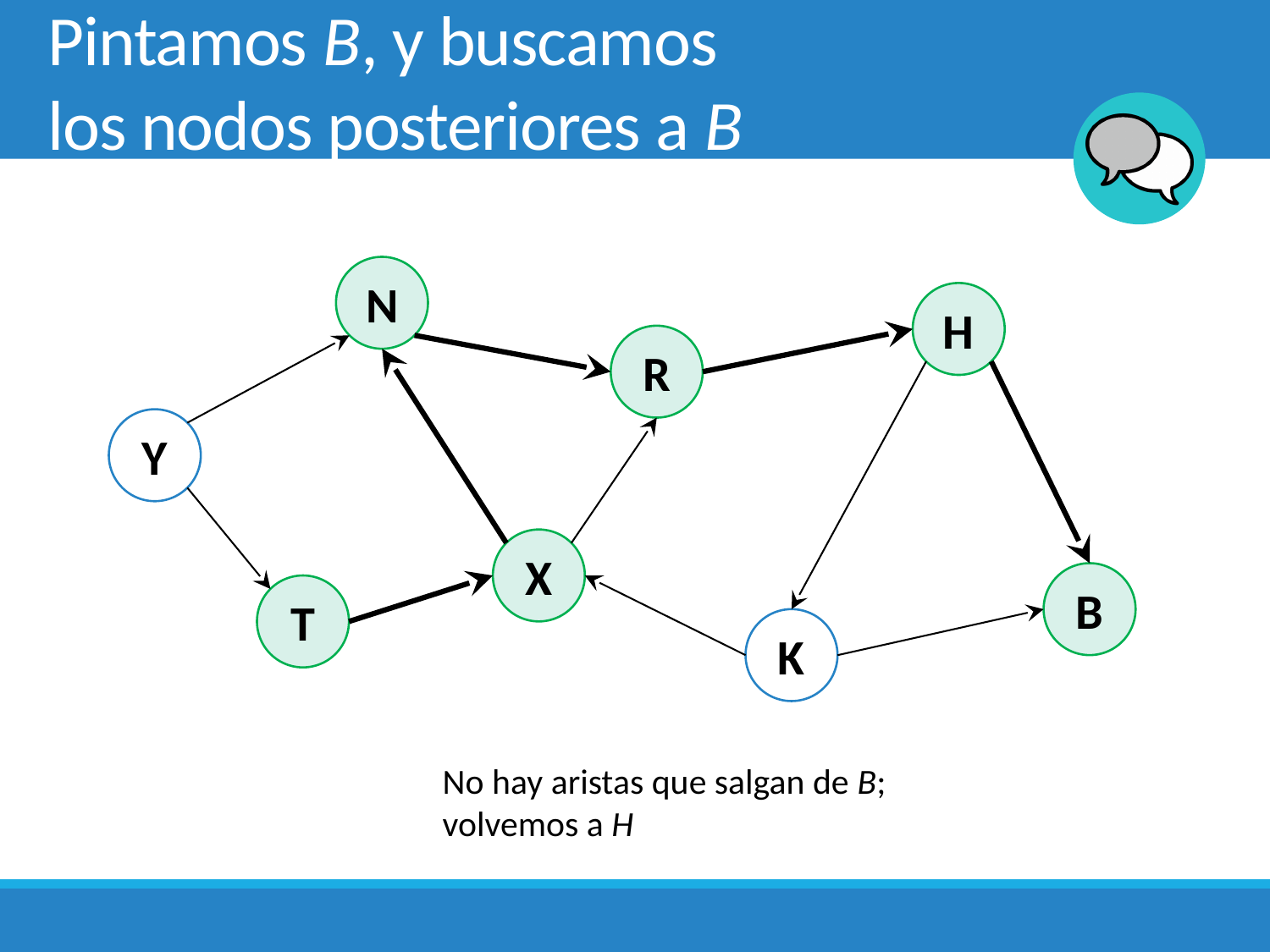

# Pintamos B, y buscamos los nodos posteriores a B
N
H
R
Y
X
B
T
K
No hay aristas que salgan de B;
volvemos a H